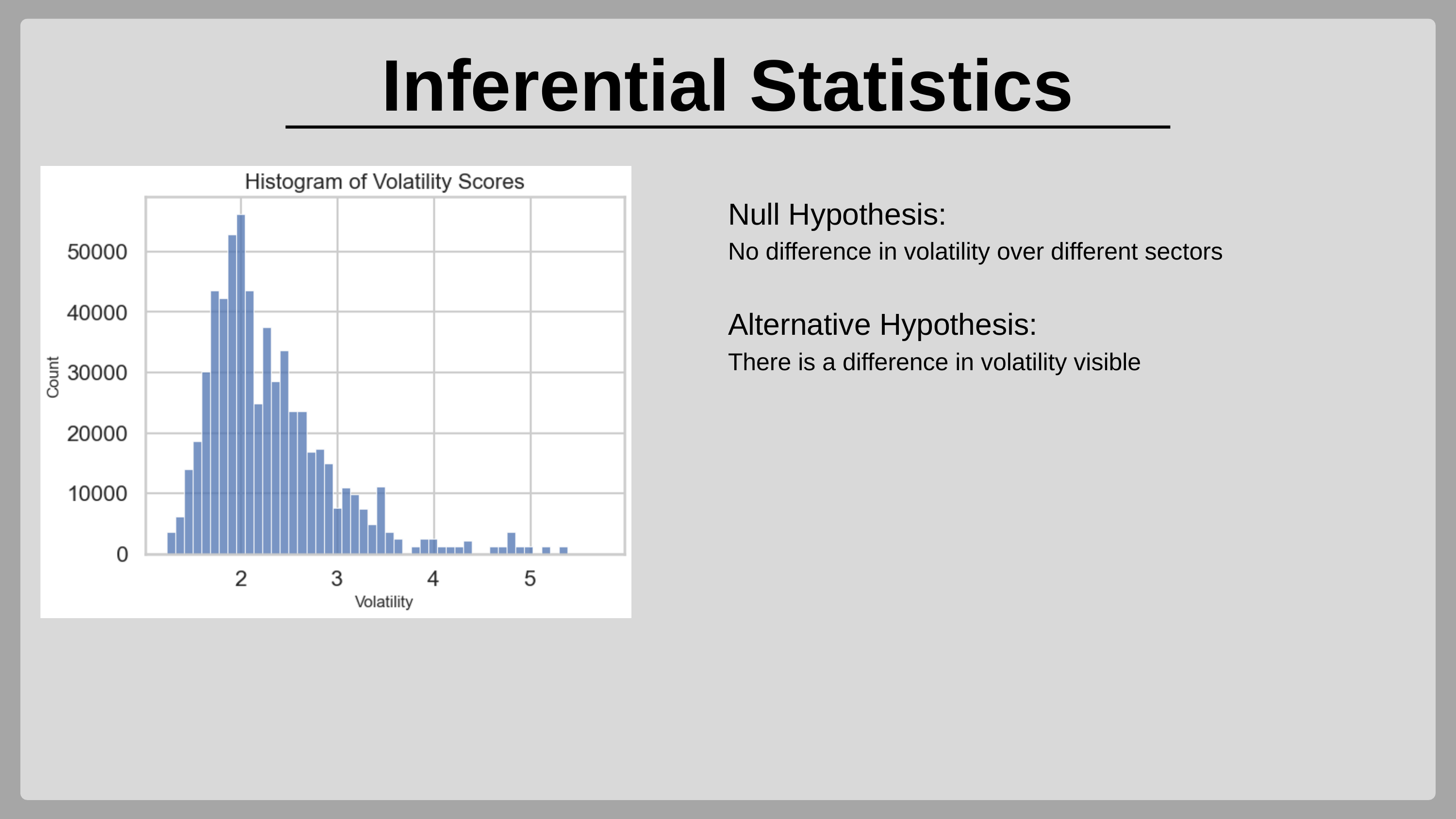

Inferential Statistics

Null Hypothesis:
No difference in volatility over different sectors

Alternative Hypothesis:
There is a difference in volatility visible